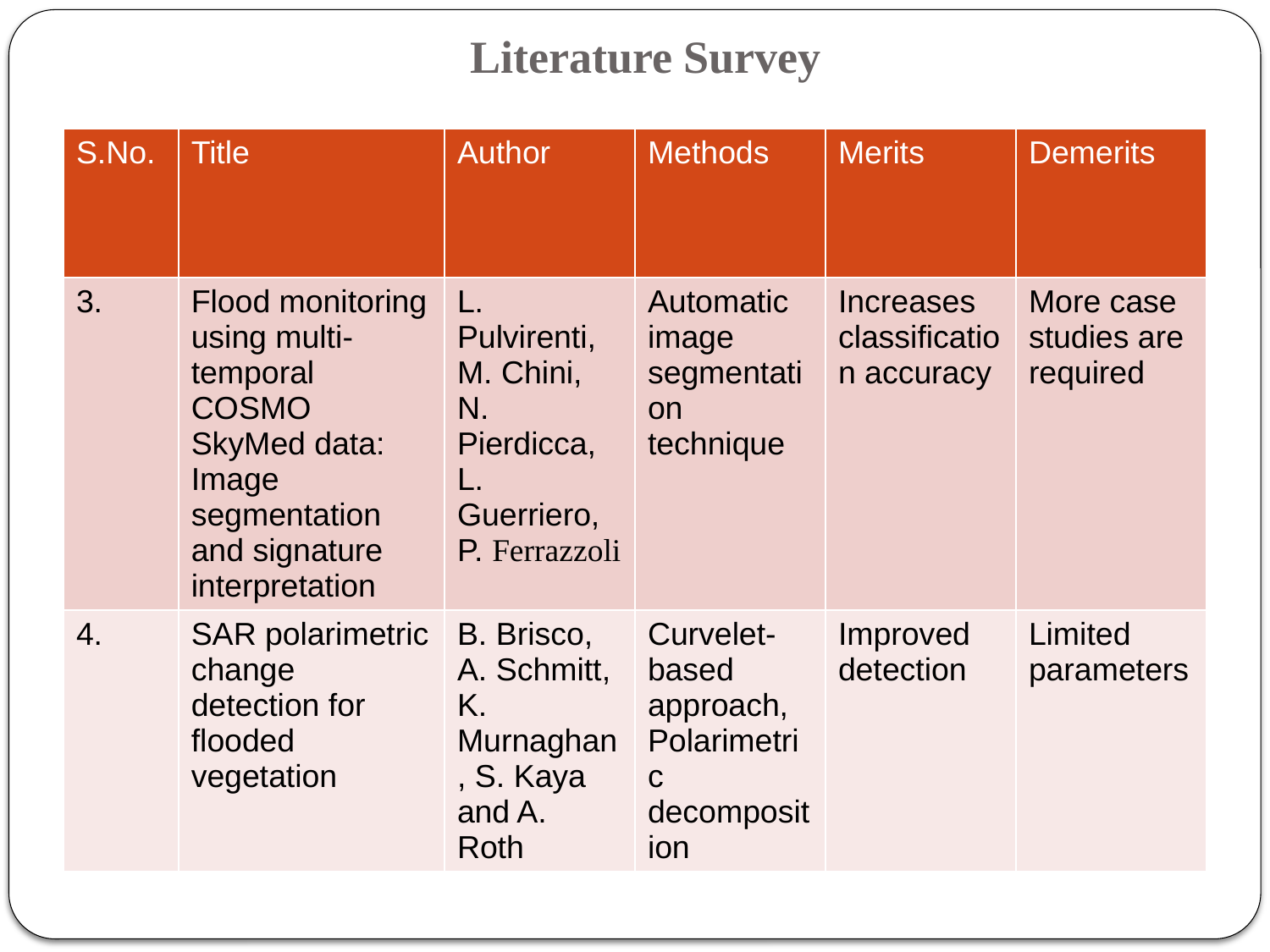

# Literature Survey
| S.No. | Title | Author | Methods | Merits | Demerits |
| --- | --- | --- | --- | --- | --- |
| 3. | Flood monitoring using multi-temporal COSMO SkyMed data: Image segmentation and signature interpretation | L. Pulvirenti, M. Chini, N. Pierdicca, L. Guerriero, P. Ferrazzoli | Automatic image segmentation technique | Increases classification accuracy | More case studies are required |
| 4. | SAR polarimetric change detection for flooded vegetation | B. Brisco, A. Schmitt, K. Murnaghan, S. Kaya and A. Roth | Curvelet-based approach, Polarimetric decomposition | Improved detection | Limited parameters |